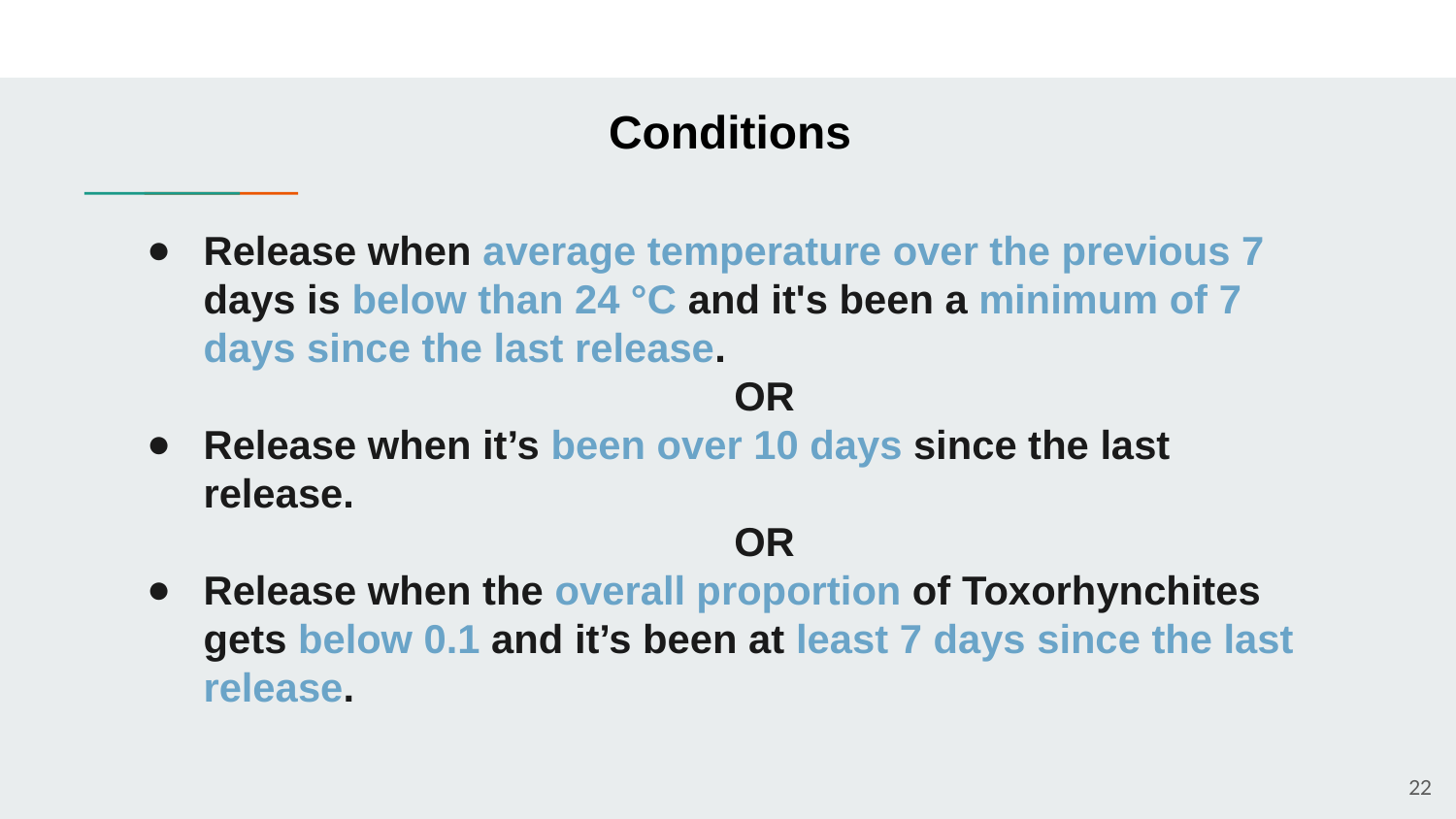

Conditions
# Release when average temperature over the previous 7 days is below than 24 °C and it's been a minimum of 7 days since the last release.
OR
Release when it’s been over 10 days since the last release.
OR
Release when the overall proportion of Toxorhynchites gets below 0.1 and it’s been at least 7 days since the last release.
22